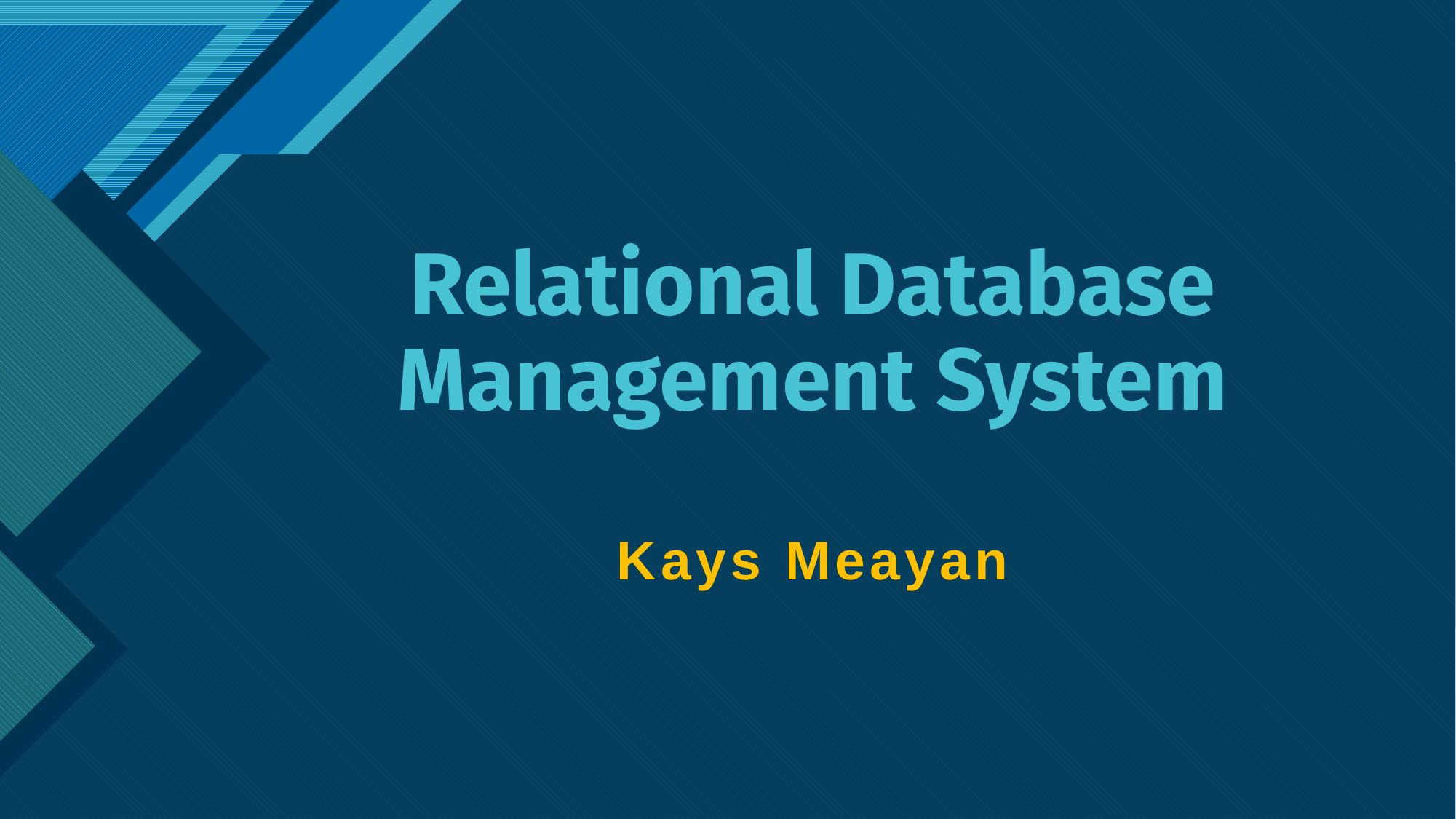

# Relational Database Management System
Kays Meayan